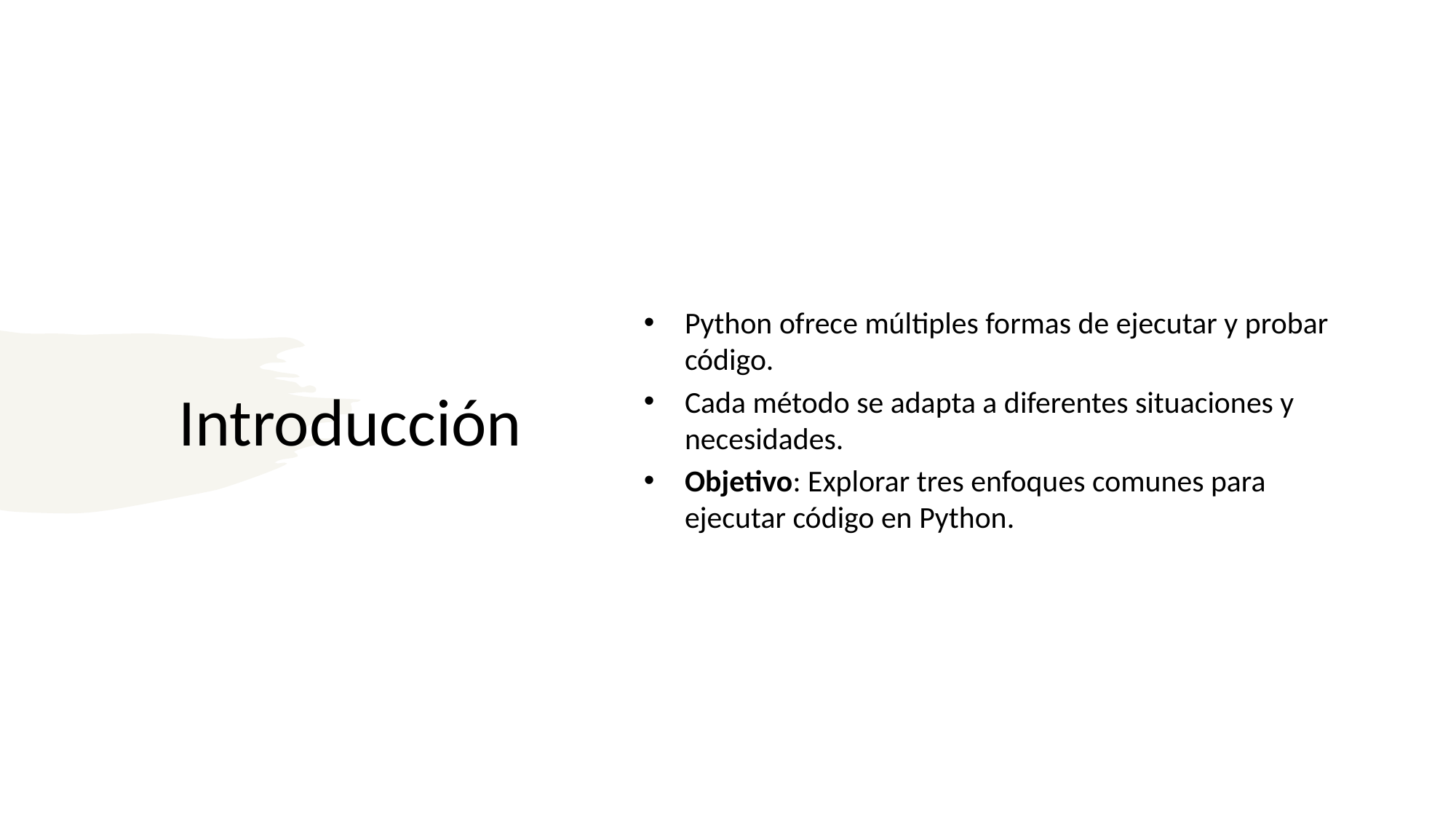

# Introducción
Python ofrece múltiples formas de ejecutar y probar código.
Cada método se adapta a diferentes situaciones y necesidades.
Objetivo: Explorar tres enfoques comunes para ejecutar código en Python.